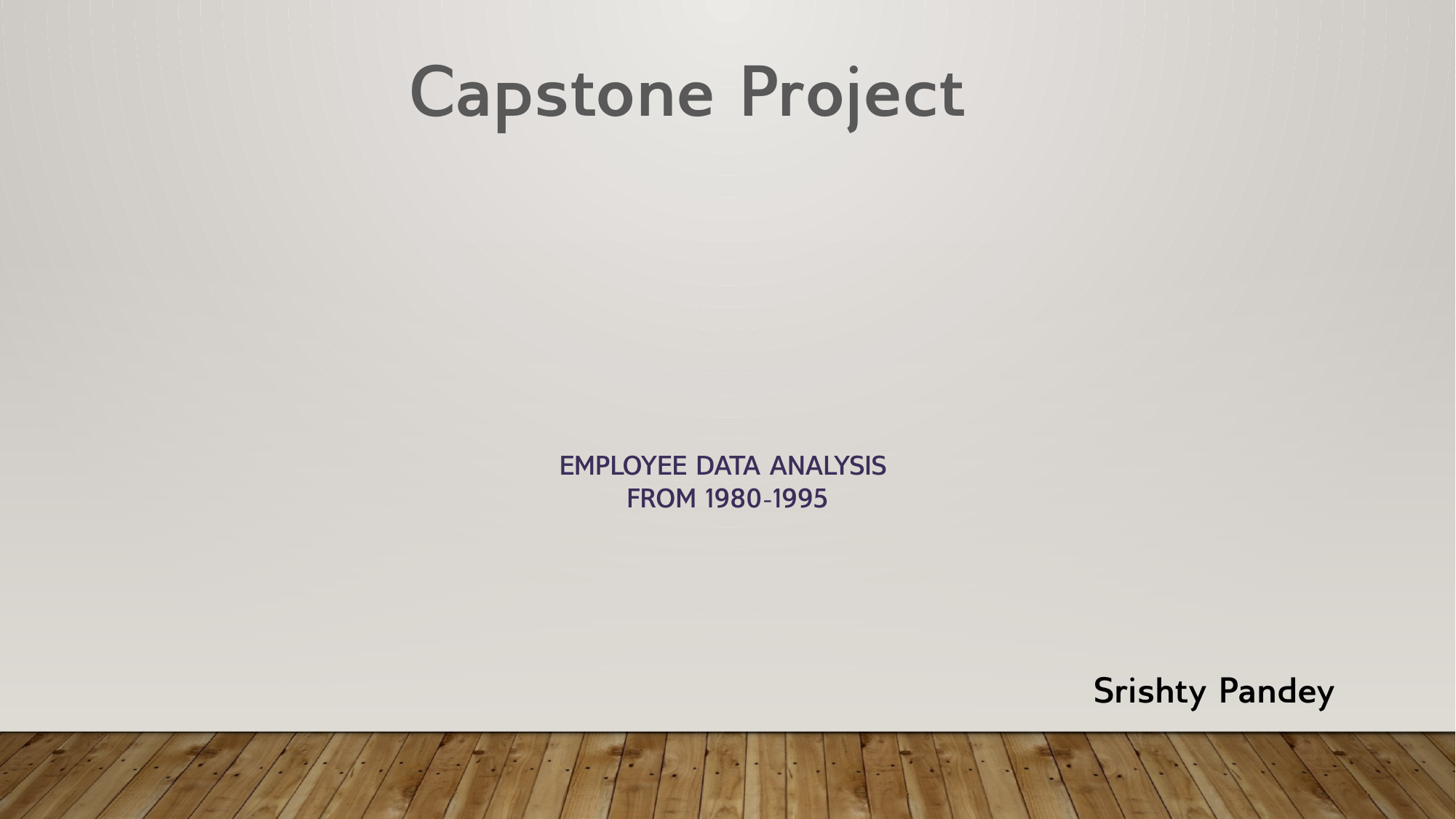

Capstone Project
EMPLOYEE DATA ANALYSIS
FROM 1980-1995
Srishty Pandey